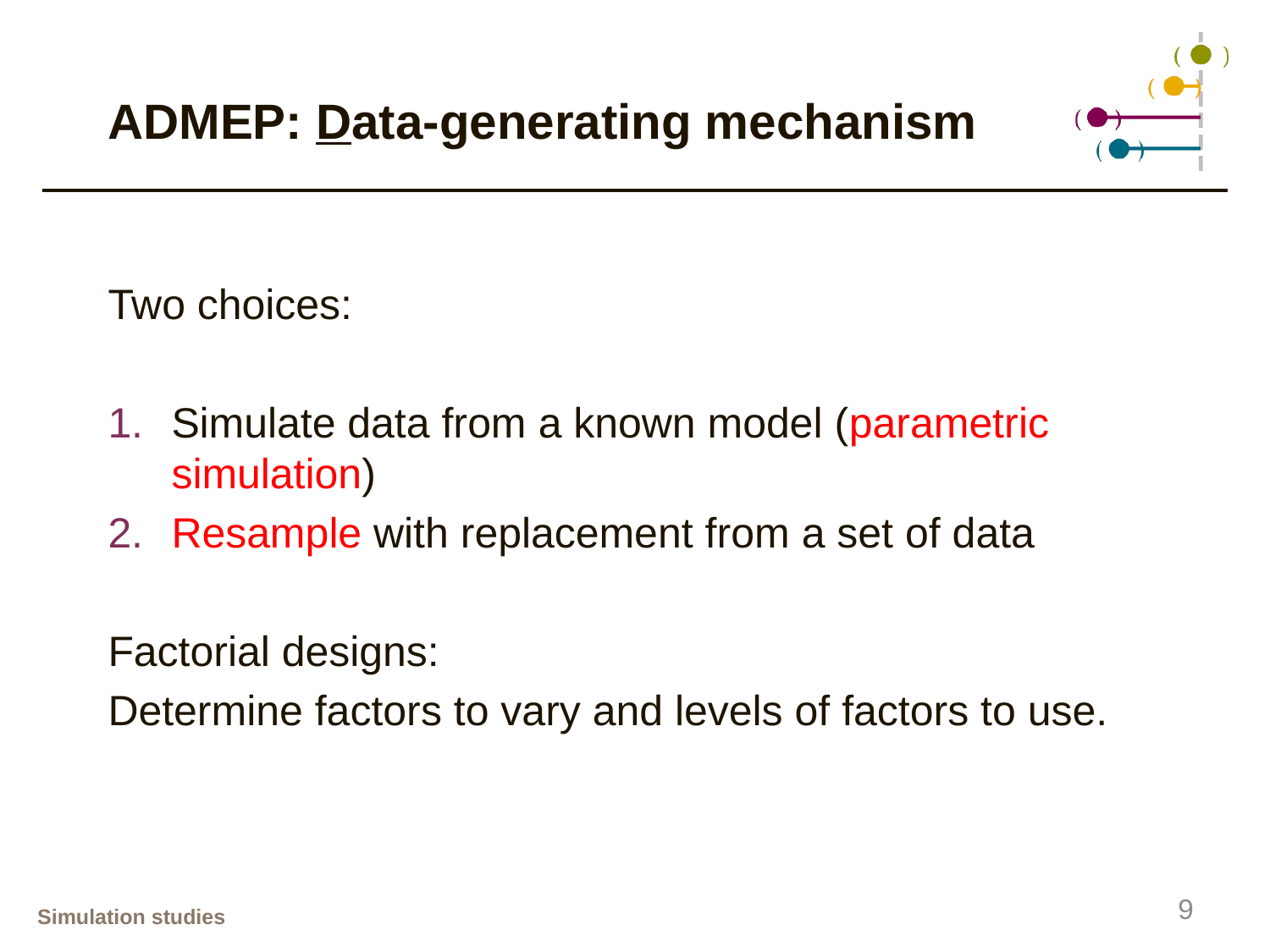

# ADMEP: Data-generating mechanism

Two choices:

Simulate data from a known model (parametric simulation)
Resample with replacement from a set of data

Factorial designs:
Determine factors to vary and levels of factors to use.
9